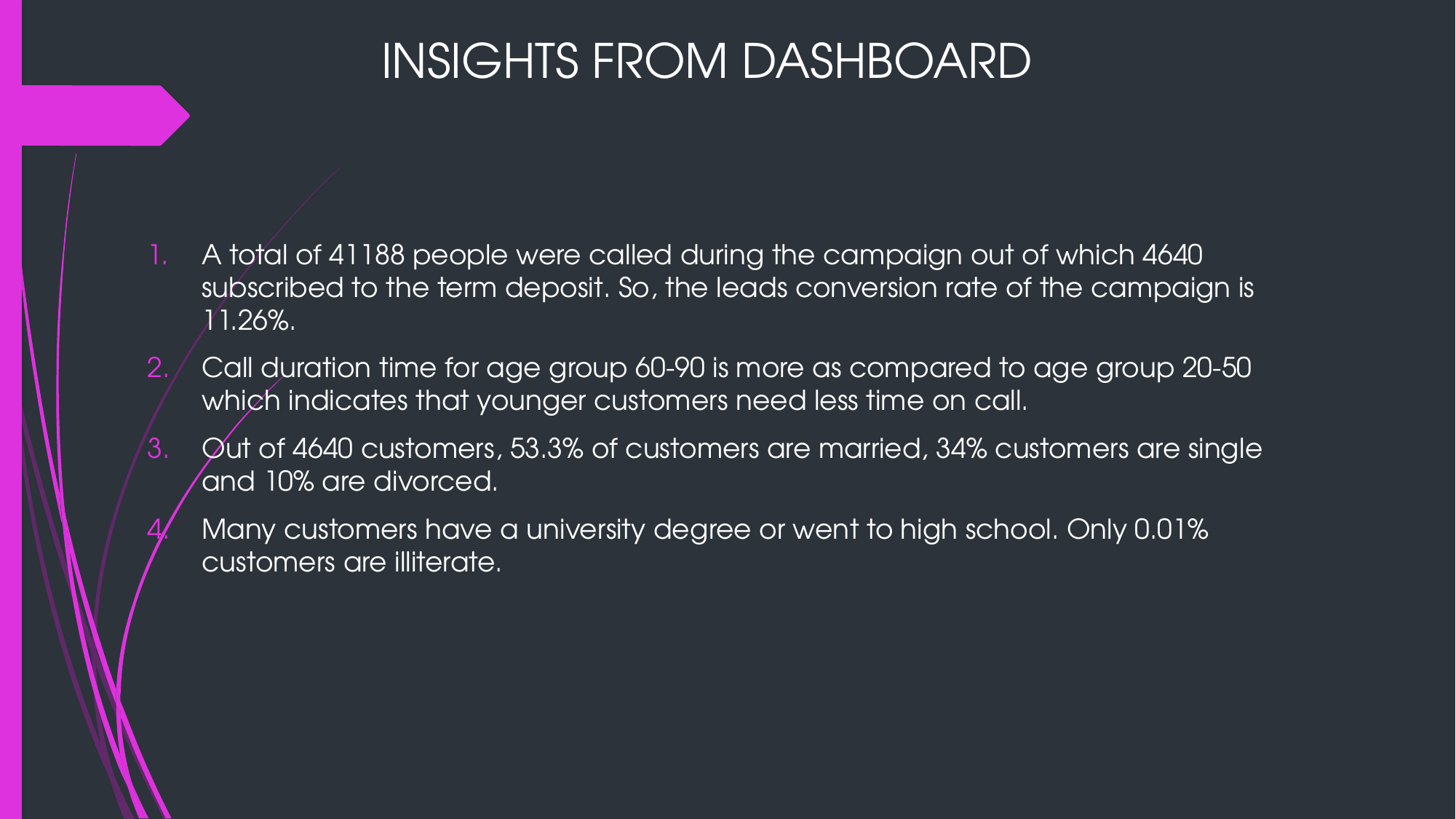

# INSIGHTS FROM DASHBOARD
A total of 41188 people were called during the campaign out of which 4640 subscribed to the term deposit. So, the leads conversion rate of the campaign is 11.26%.
Call duration time for age group 60-90 is more as compared to age group 20-50 which indicates that younger customers need less time on call.
Out of 4640 customers, 53.3% of customers are married, 34% customers are single and 10% are divorced.
Many customers have a university degree or went to high school. Only 0.01% customers are illiterate.